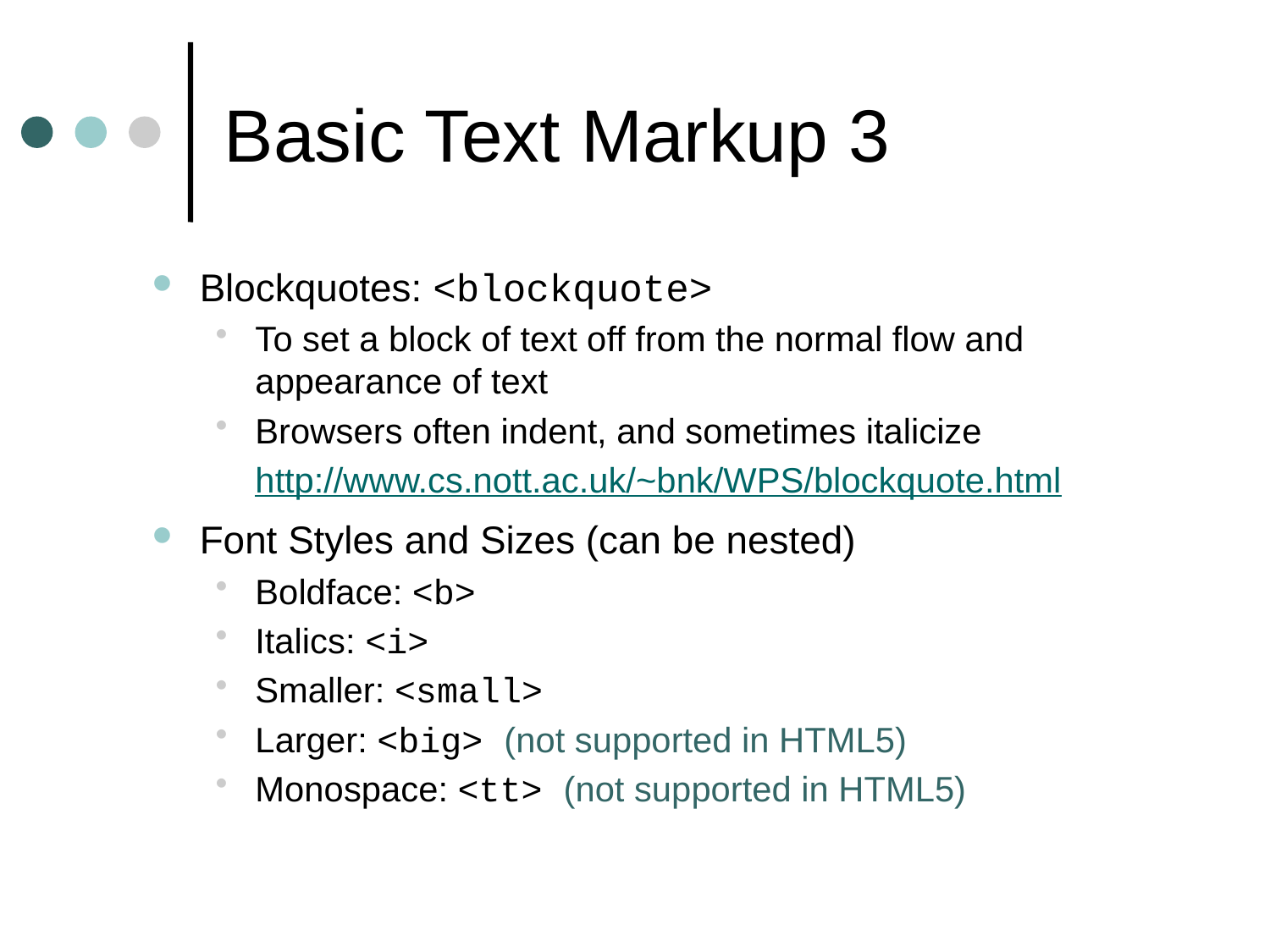

# Basic Text Markup 3
Blockquotes: <blockquote>
To set a block of text off from the normal flow and appearance of text
Browsers often indent, and sometimes italicize
	http://www.cs.nott.ac.uk/~bnk/WPS/blockquote.html
Font Styles and Sizes (can be nested)
Boldface: <b>
Italics: <i>
Smaller: <small>
Larger: <big> (not supported in HTML5)
Monospace: <tt> (not supported in HTML5)